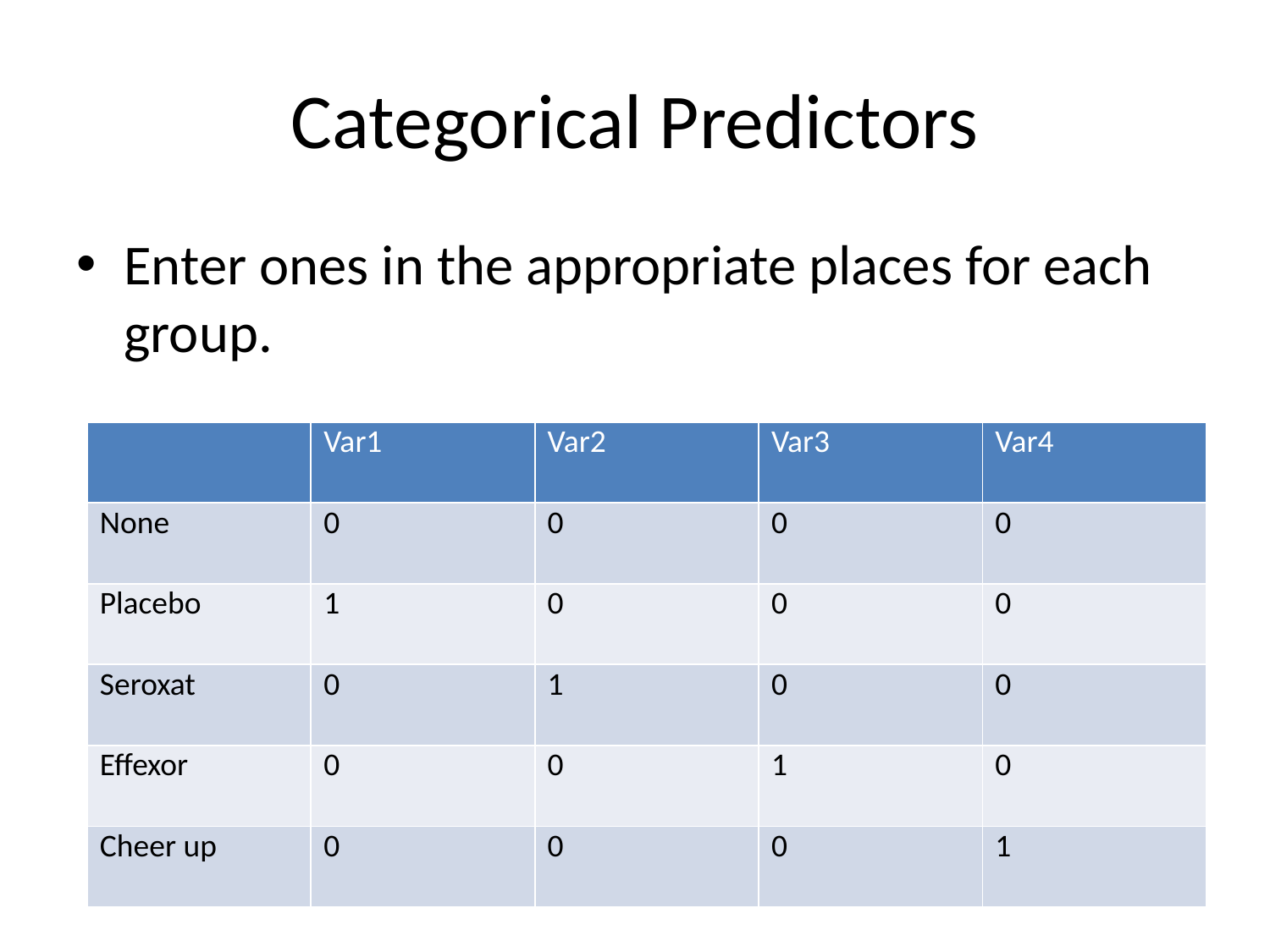

# Categorical Predictors
Enter ones in the appropriate places for each group.

|  | Var1 | Var2 | Var3 | Var4 |
| --- | --- | --- | --- | --- |
| None | 0 | 0 | 0 | 0 |
| Placebo | 1 | 0 | 0 | 0 |
| Seroxat | 0 | 1 | 0 | 0 |
| Effexor | 0 | 0 | 1 | 0 |
| Cheer up | 0 | 0 | 0 | 1 |